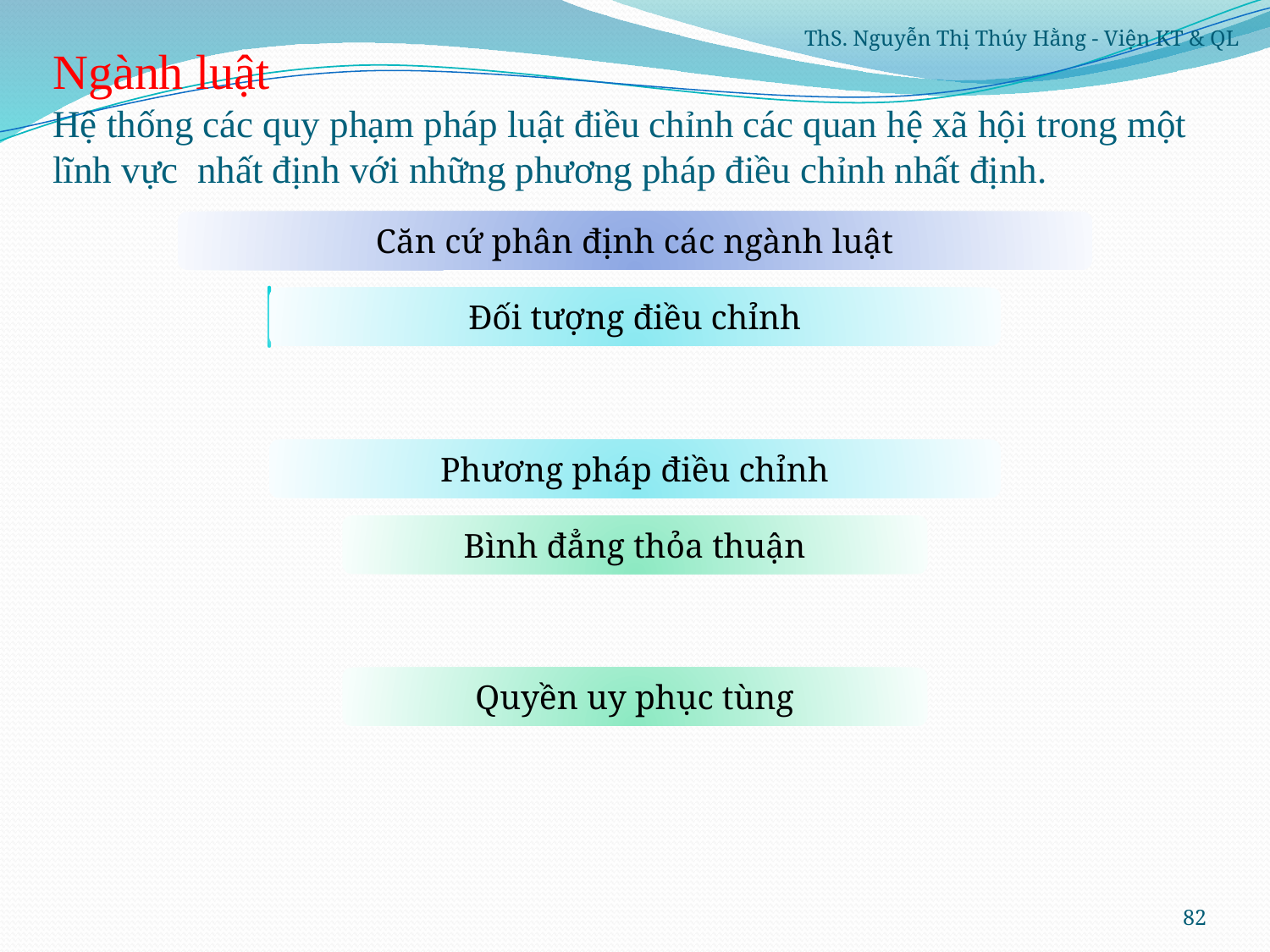

ThS. Nguyễn Thị Thúy Hằng - Viện KT & QL
# Ngành luật Hệ thống các quy phạm pháp luật điều chỉnh các quan hệ xã hội trong một lĩnh vực  nhất định với những phương pháp điều chỉnh nhất định.
Căn cứ phân định các ngành luật
Đối tượng điều chỉnh
Phương pháp điều chỉnh
Bình đẳng thỏa thuận
Quyền uy phục tùng
82